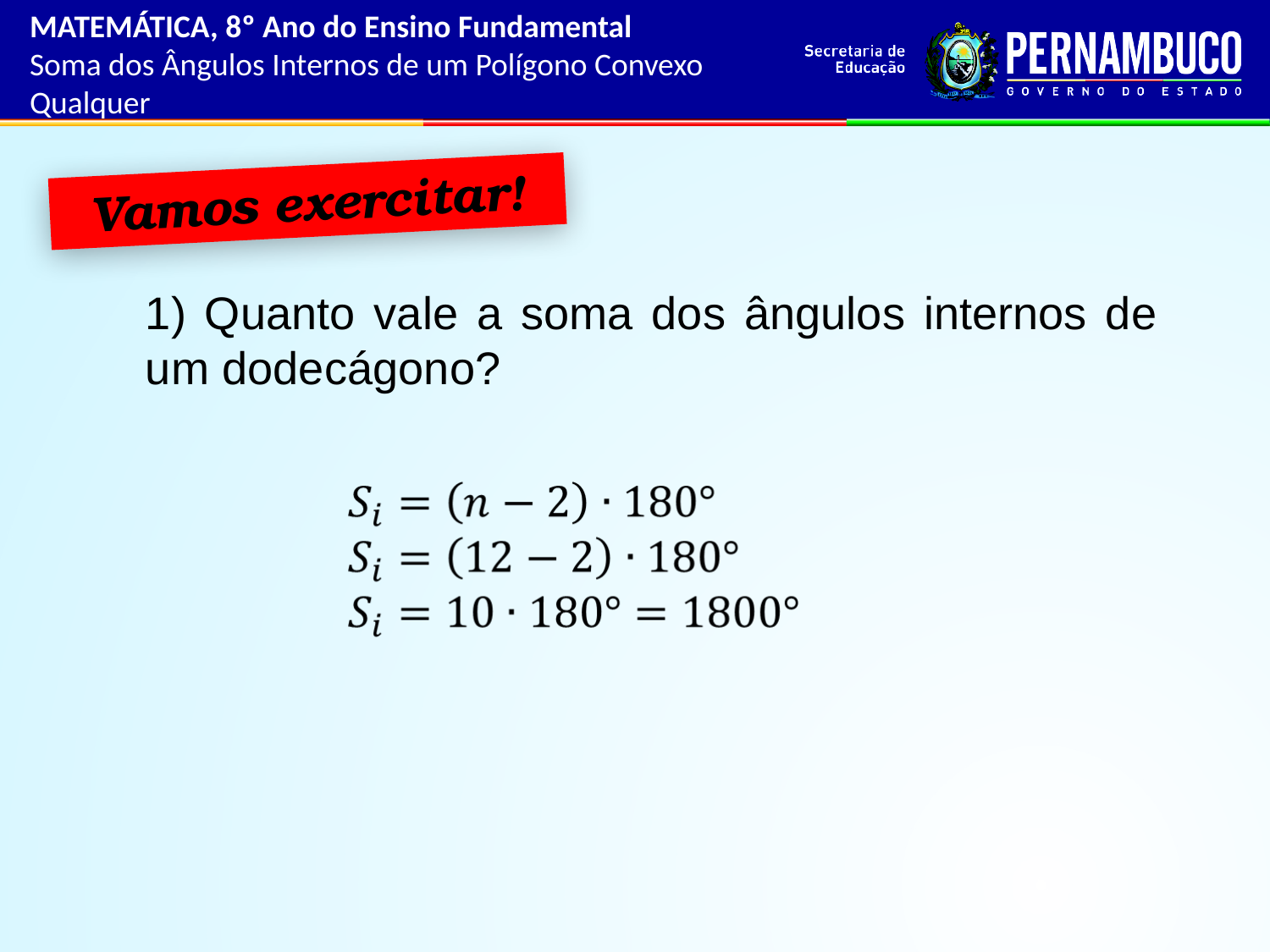

MATEMÁTICA, 8º Ano do Ensino Fundamental
Soma dos Ângulos Internos de um Polígono Convexo Qualquer
Vamos exercitar!
1) Quanto vale a soma dos ângulos internos de um dodecágono?